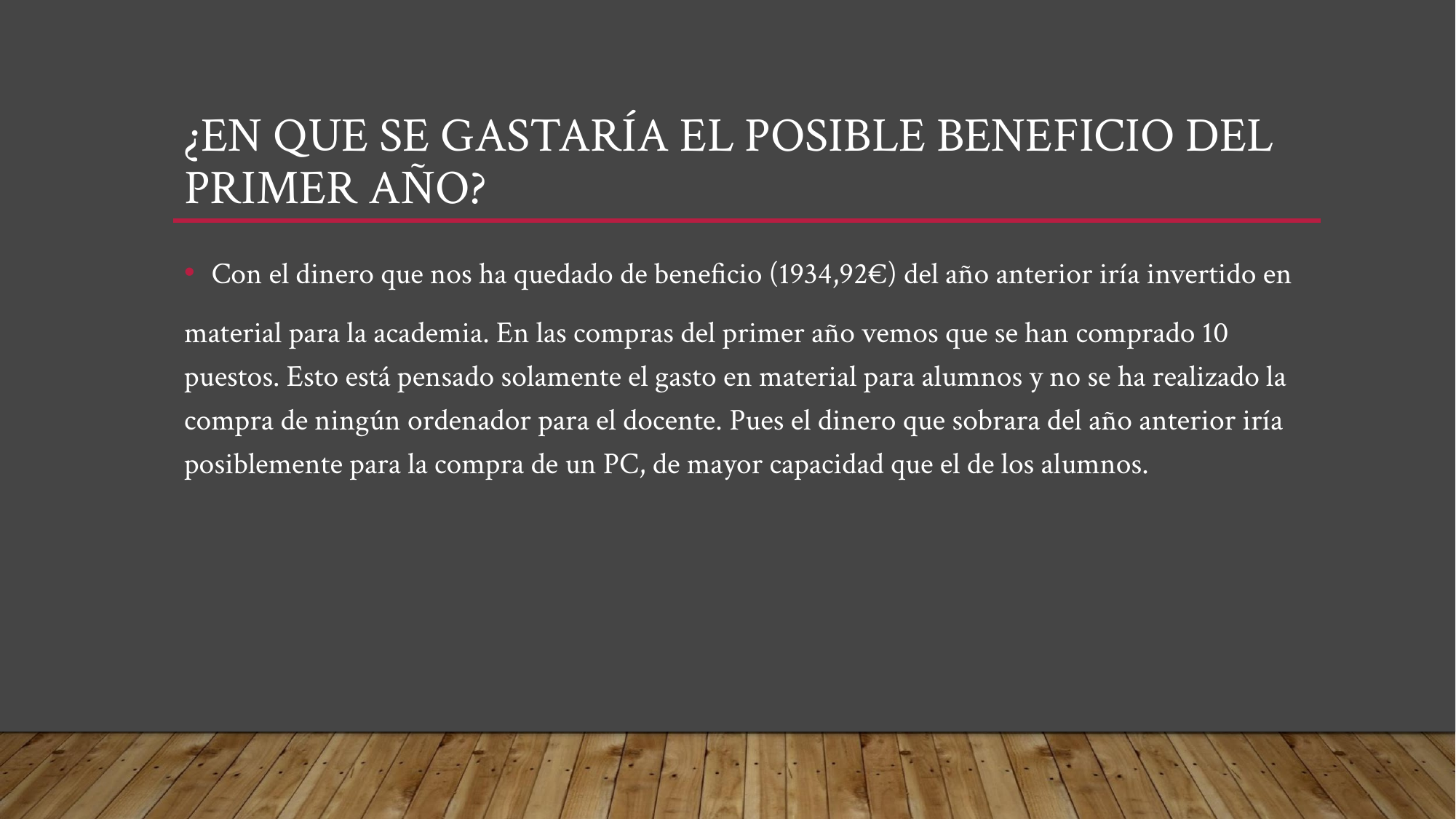

# ¿EN QUE SE GASTARÍA EL POSIBLE BENEFICIO DEL PRIMER AÑO?
Con el dinero que nos ha quedado de beneficio (1934,92€) del año anterior iría invertido en
material para la academia. En las compras del primer año vemos que se han comprado 10 puestos. Esto está pensado solamente el gasto en material para alumnos y no se ha realizado la compra de ningún ordenador para el docente. Pues el dinero que sobrara del año anterior iría posiblemente para la compra de un PC, de mayor capacidad que el de los alumnos.